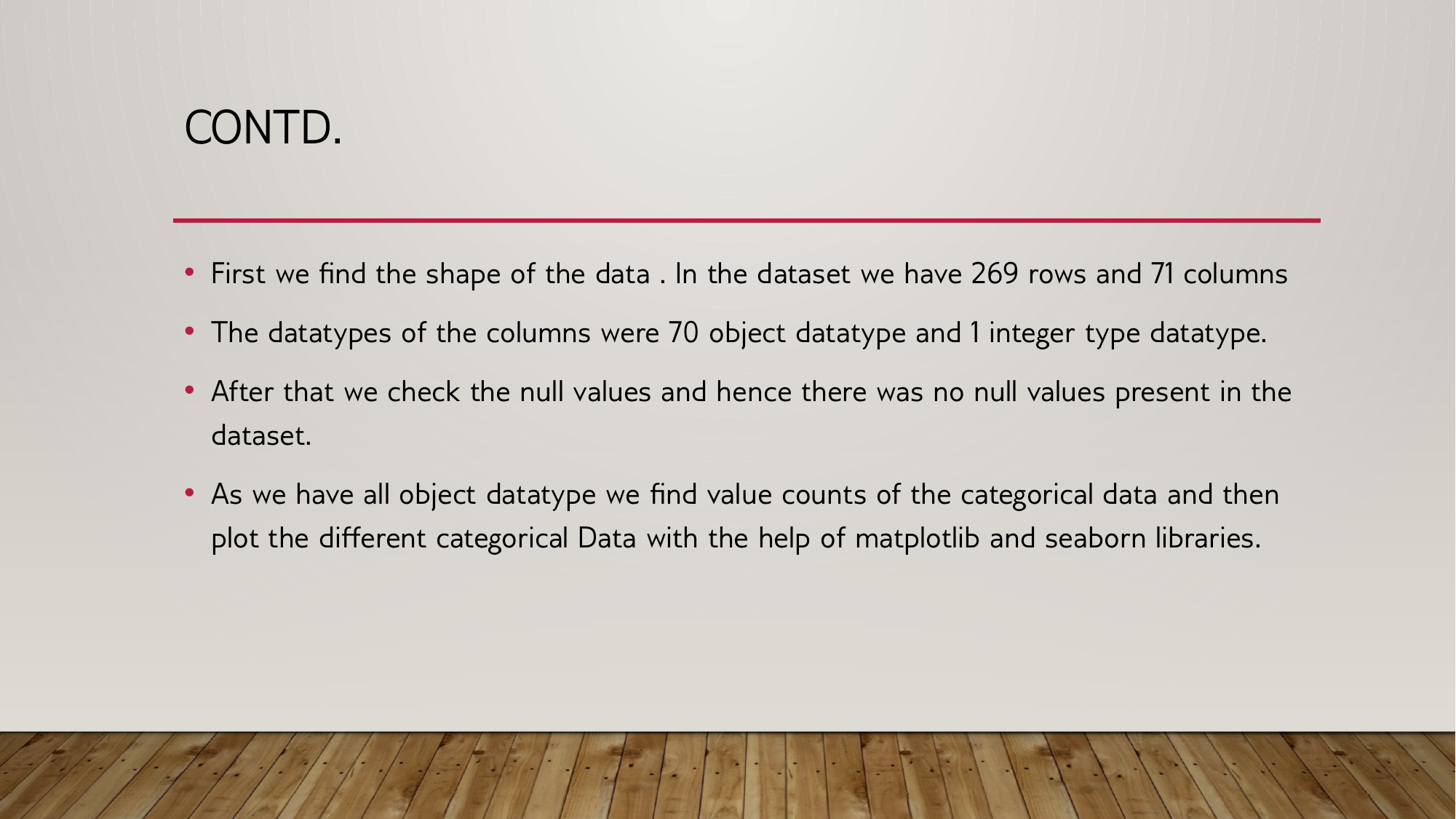

# Contd.
First we find the shape of the data . In the dataset we have 269 rows and 71 columns
The datatypes of the columns were 70 object datatype and 1 integer type datatype.
After that we check the null values and hence there was no null values present in the dataset.
As we have all object datatype we find value counts of the categorical data and then plot the different categorical Data with the help of matplotlib and seaborn libraries.